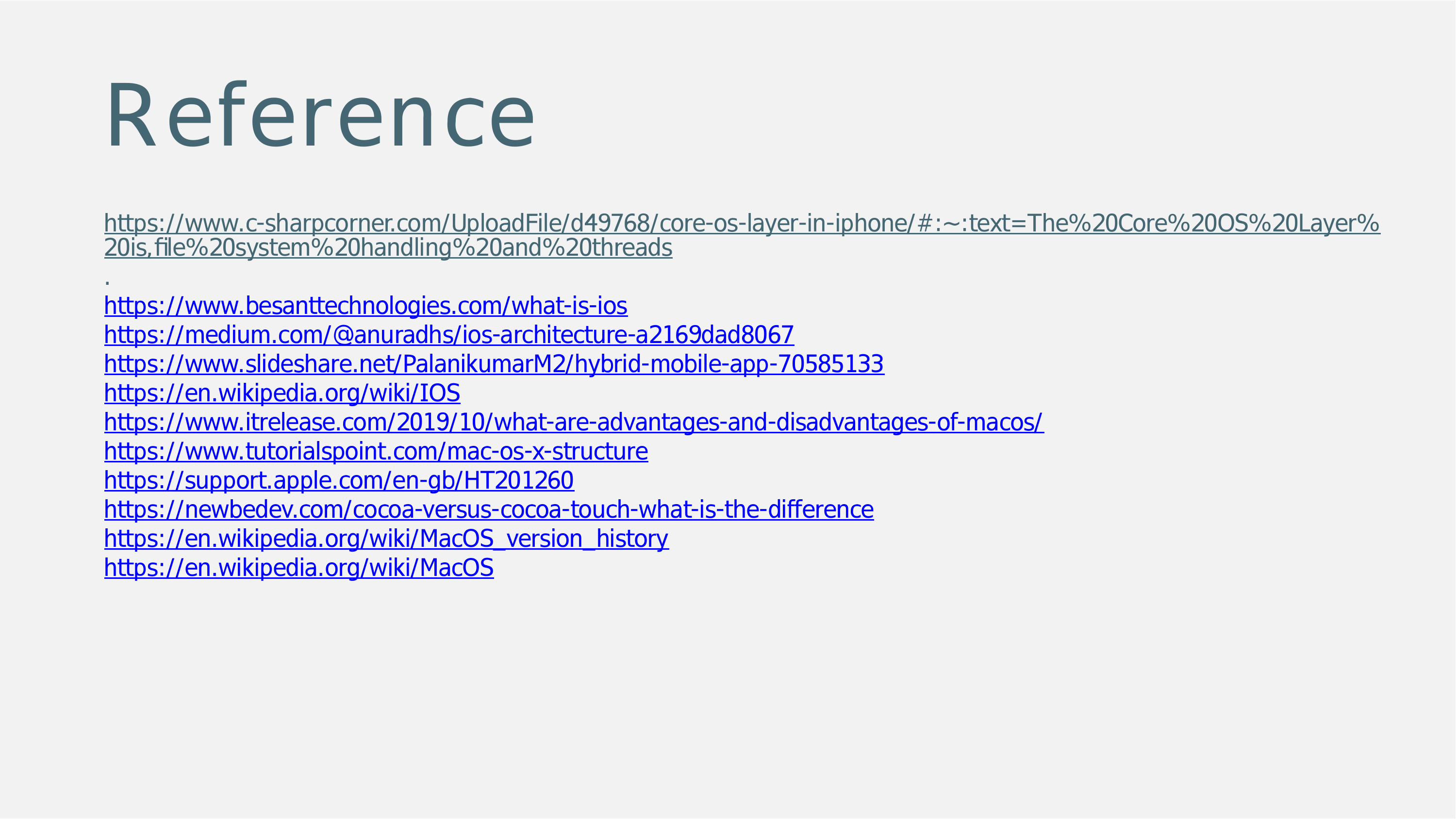

# Reference
https://www.c-sharpcorner.com/UploadFile/d49768/core-os-layer-in-iphone/#:~:text=The%20Core%20OS%20Layer%20is,file%20system%20handling%20and%20threads.
https://www.besanttechnologies.com/what-is-ios
https://medium.com/@anuradhs/ios-architecture-a2169dad8067
https://www.slideshare.net/PalanikumarM2/hybrid-mobile-app-70585133
https://en.wikipedia.org/wiki/IOS
https://www.itrelease.com/2019/10/what-are-advantages-and-disadvantages-of-macos/
https://www.tutorialspoint.com/mac-os-x-structure
https://support.apple.com/en-gb/HT201260
https://newbedev.com/cocoa-versus-cocoa-touch-what-is-the-difference
https://en.wikipedia.org/wiki/MacOS_version_history
https://en.wikipedia.org/wiki/MacOS